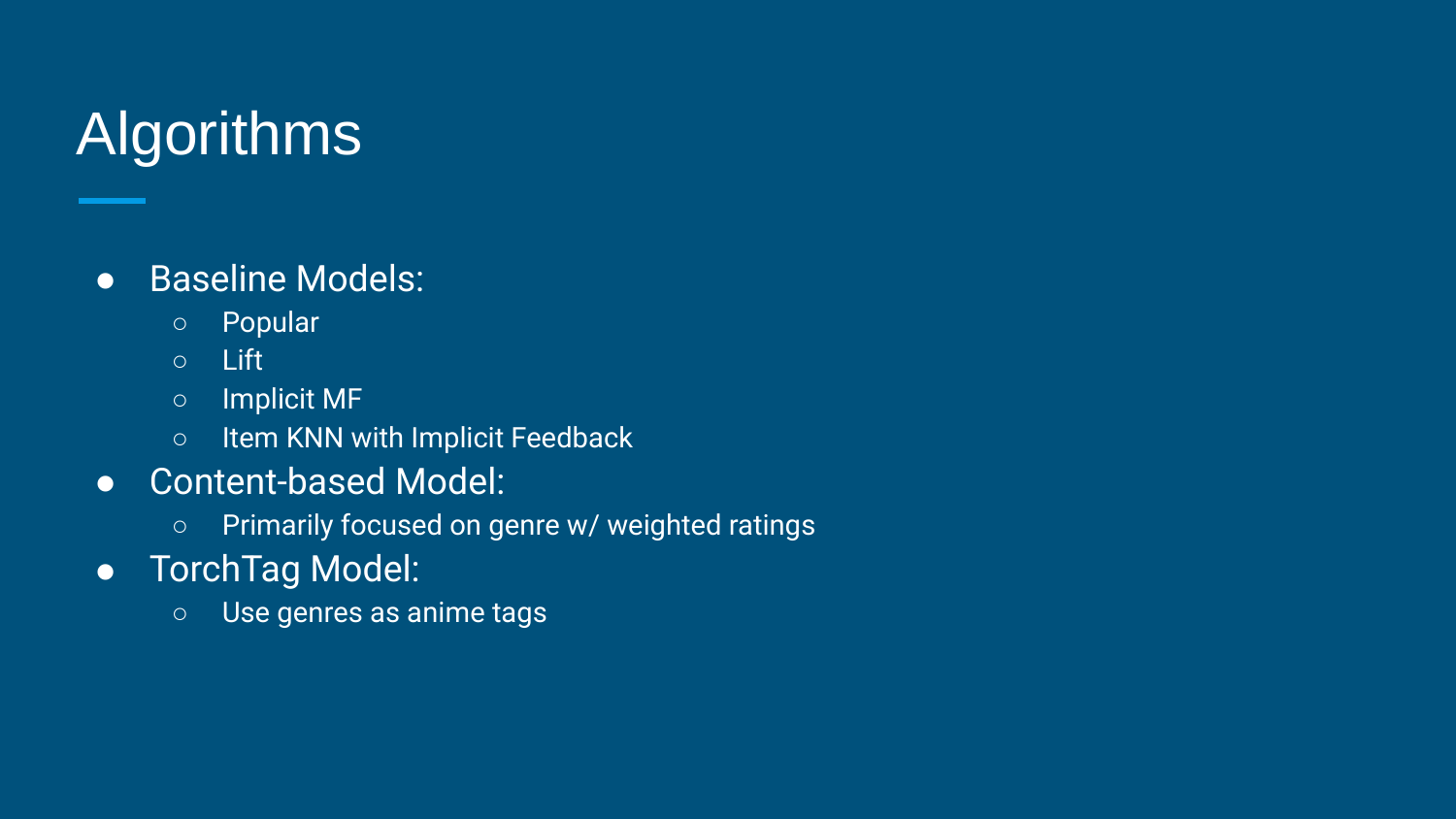

# Algorithms
Baseline Models:
Popular
Lift
Implicit MF
Item KNN with Implicit Feedback
Content-based Model:
Primarily focused on genre w/ weighted ratings
TorchTag Model:
Use genres as anime tags